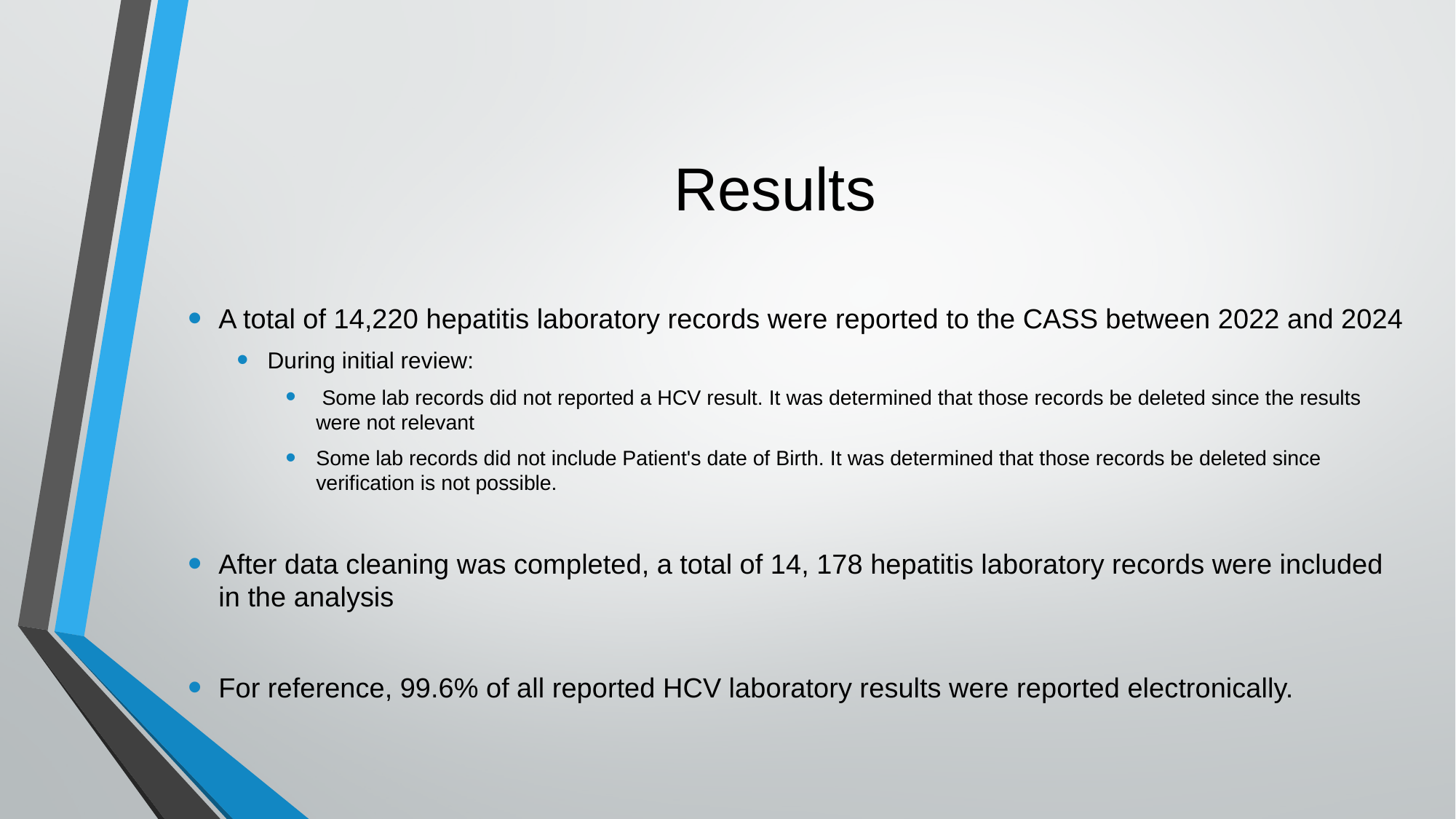

# Results
A total of 14,220 hepatitis laboratory records were reported to the CASS between 2022 and 2024
During initial review:
 Some lab records did not reported a HCV result. It was determined that those records be deleted since the results were not relevant
Some lab records did not include Patient's date of Birth. It was determined that those records be deleted since verification is not possible.

After data cleaning was completed, a total of 14, 178 hepatitis laboratory records were included in the analysis

For reference, 99.6% of all reported HCV laboratory results were reported electronically.